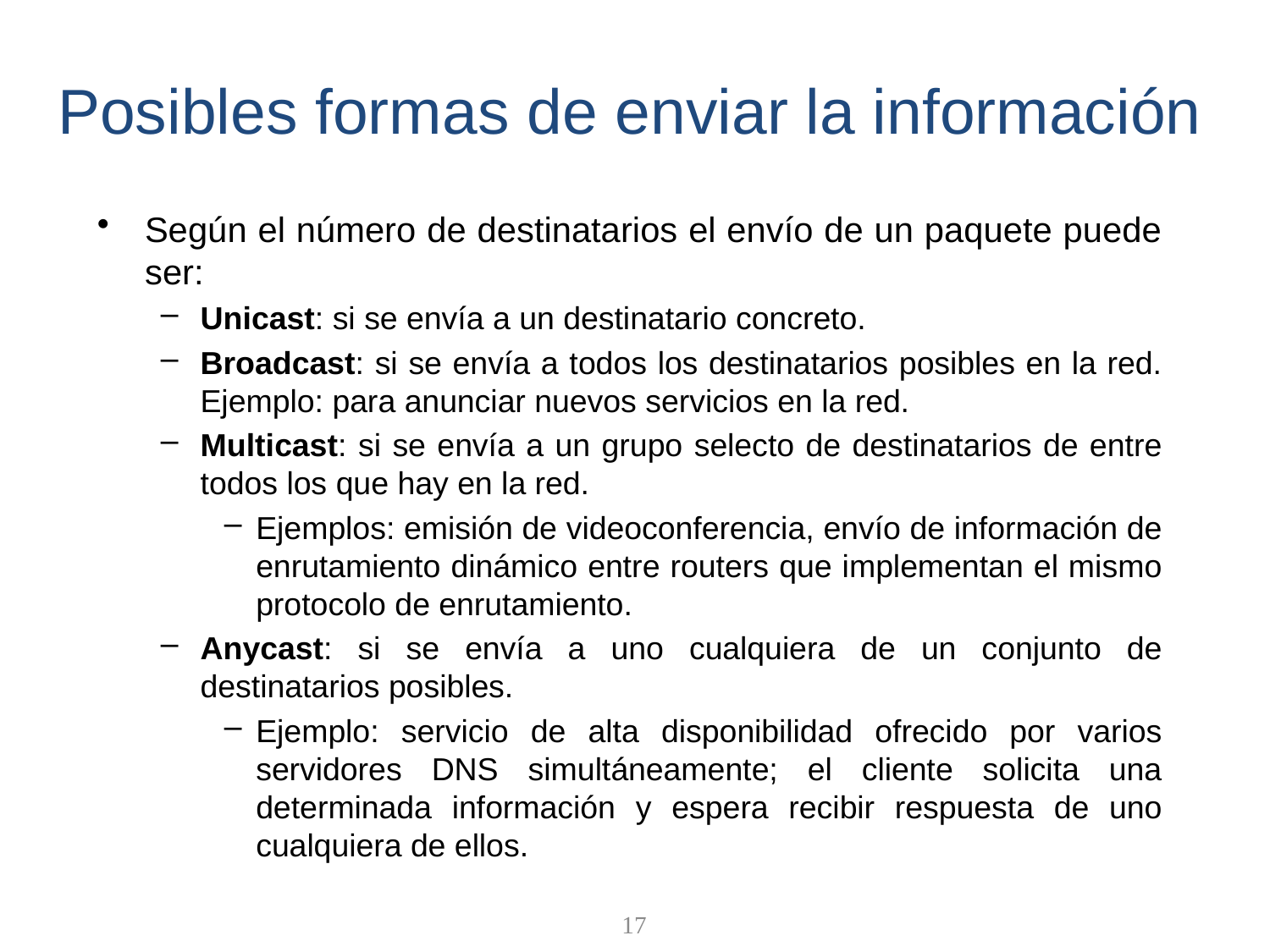

Posibles formas de enviar la información
Según el número de destinatarios el envío de un paquete puede ser:
Unicast: si se envía a un destinatario concreto.
Broadcast: si se envía a todos los destinatarios posibles en la red. Ejemplo: para anunciar nuevos servicios en la red.
Multicast: si se envía a un grupo selecto de destinatarios de entre todos los que hay en la red.
Ejemplos: emisión de videoconferencia, envío de información de enrutamiento dinámico entre routers que implementan el mismo protocolo de enrutamiento.
Anycast: si se envía a uno cualquiera de un conjunto de destinatarios posibles.
Ejemplo: servicio de alta disponibilidad ofrecido por varios servidores DNS simultáneamente; el cliente solicita una determinada información y espera recibir respuesta de uno cualquiera de ellos.

17